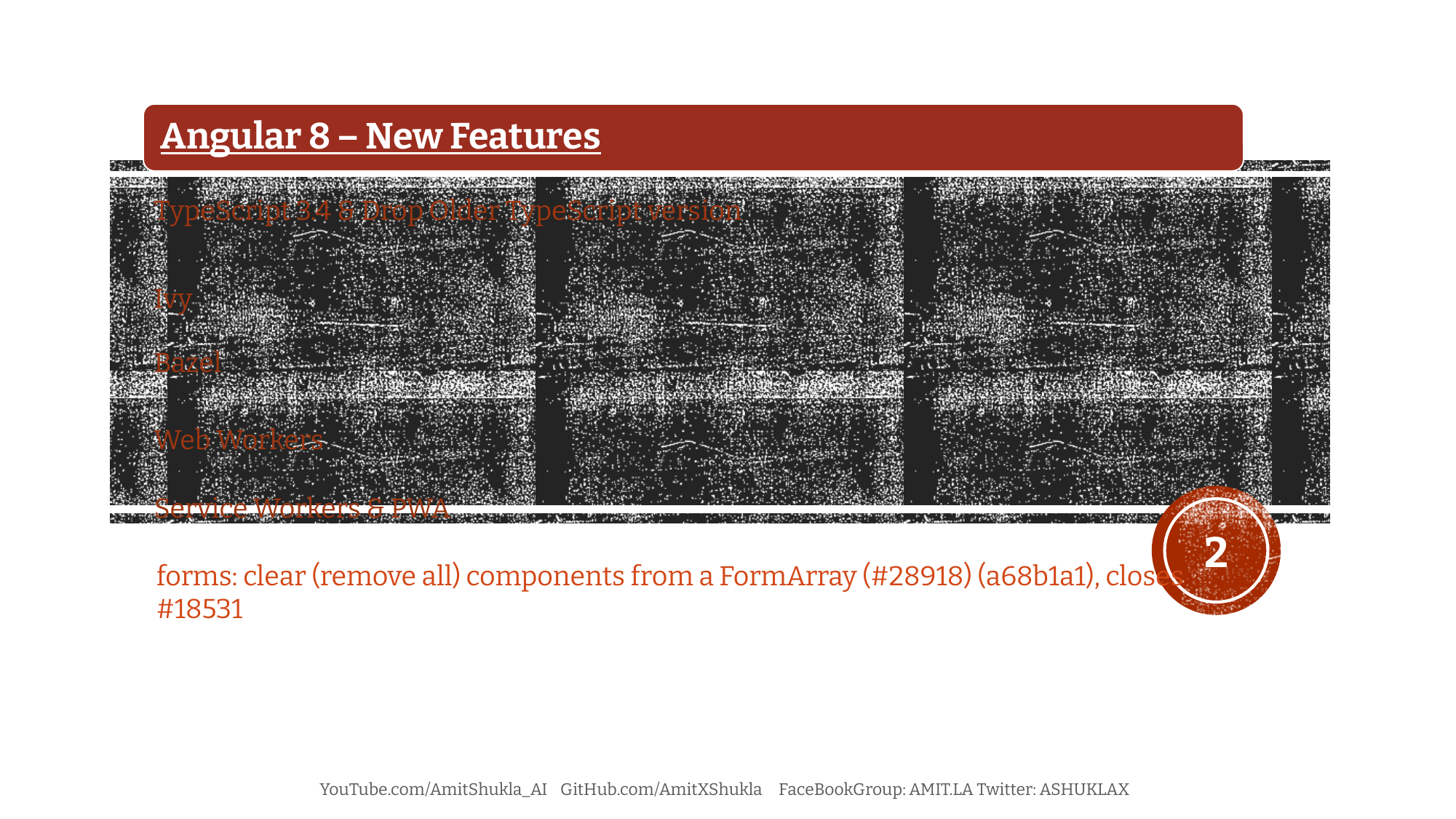

Angular 8 – New Features
TypeScript 3.4 & Drop Older TypeScript version
Ivy
Bazel

Web Workers
Service Workers & PWA
2
forms: clear (remove all) components from a FormArray (#28918) (a68b1a1), closes #18531
YouTube.com/AmitShukla_AI    GitHub.com/AmitXShukla     FaceBookGroup: AMIT.LA Twitter: ASHUKLAX